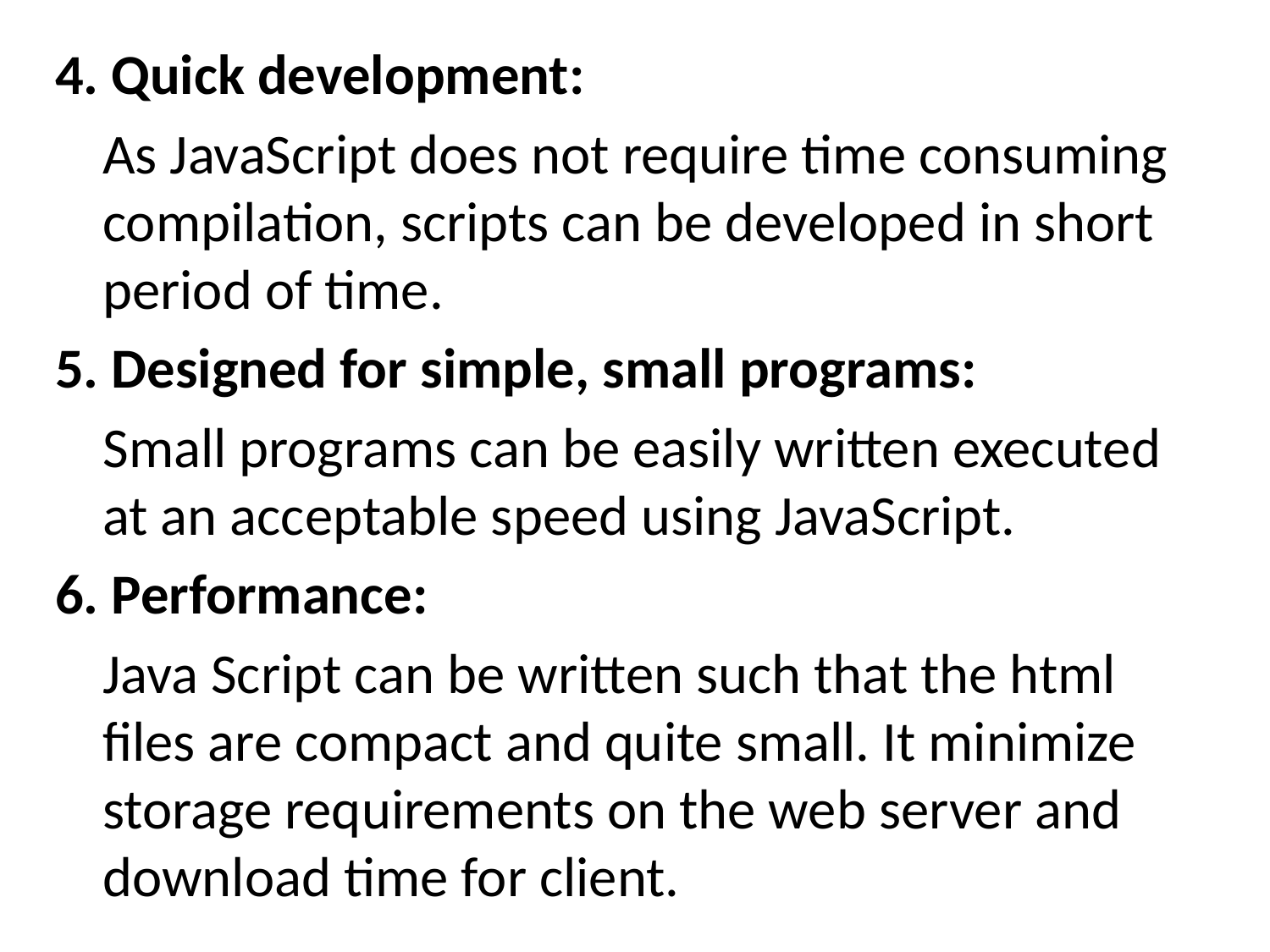

4. Quick development:
	As JavaScript does not require time consuming compilation, scripts can be developed in short period of time.
5. Designed for simple, small programs:
	Small programs can be easily written executed at an acceptable speed using JavaScript.
6. Performance:
	Java Script can be written such that the html files are compact and quite small. It minimize storage requirements on the web server and download time for client.